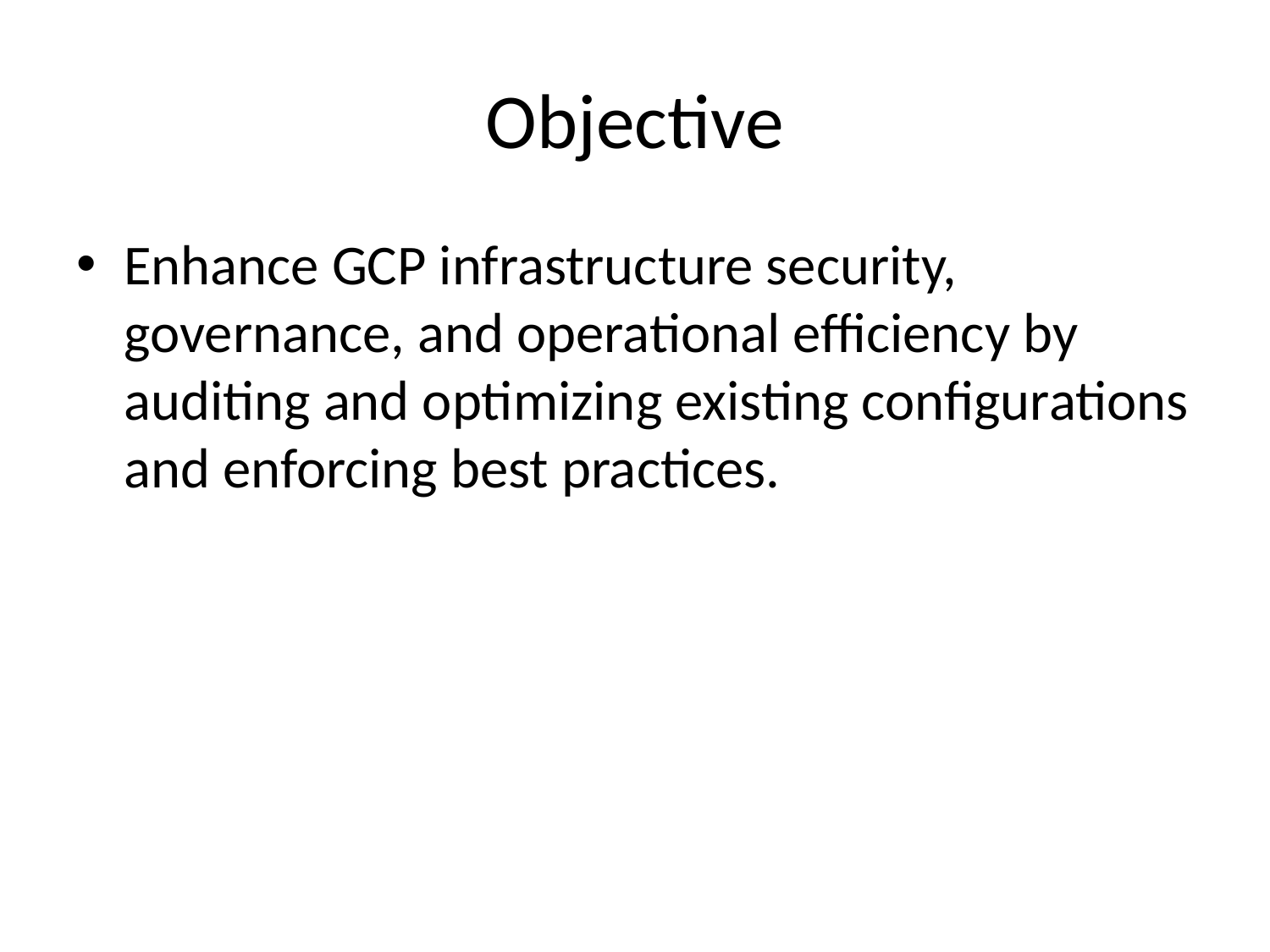

# Objective
Enhance GCP infrastructure security, governance, and operational efficiency by auditing and optimizing existing configurations and enforcing best practices.